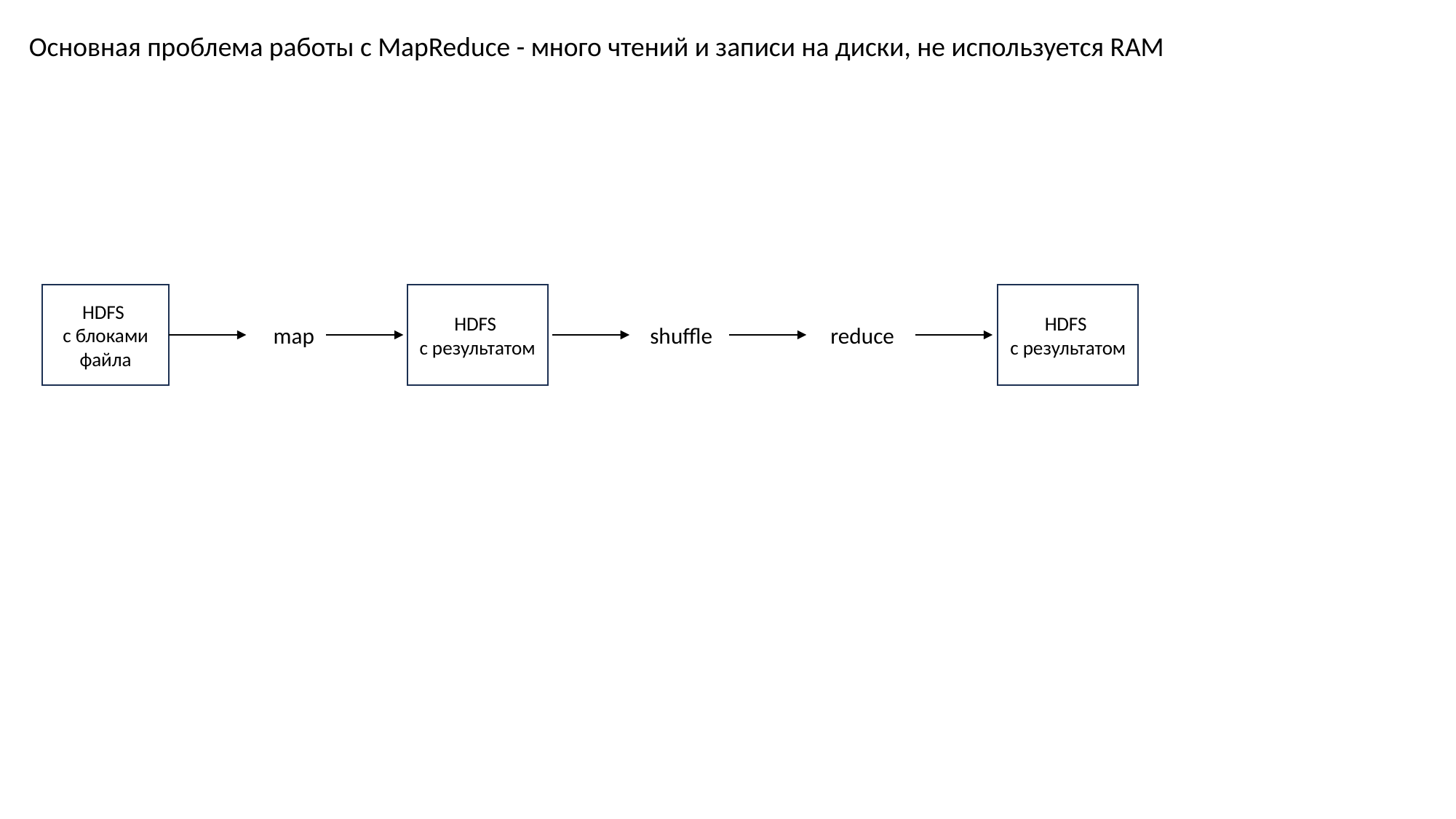

Основная проблема работы с MapReduce - много чтений и записи на диски, не используется RAM
HDFS
с блоками файла
HDFS
с результатом
HDFS
с результатом
map
shuffle
reduce